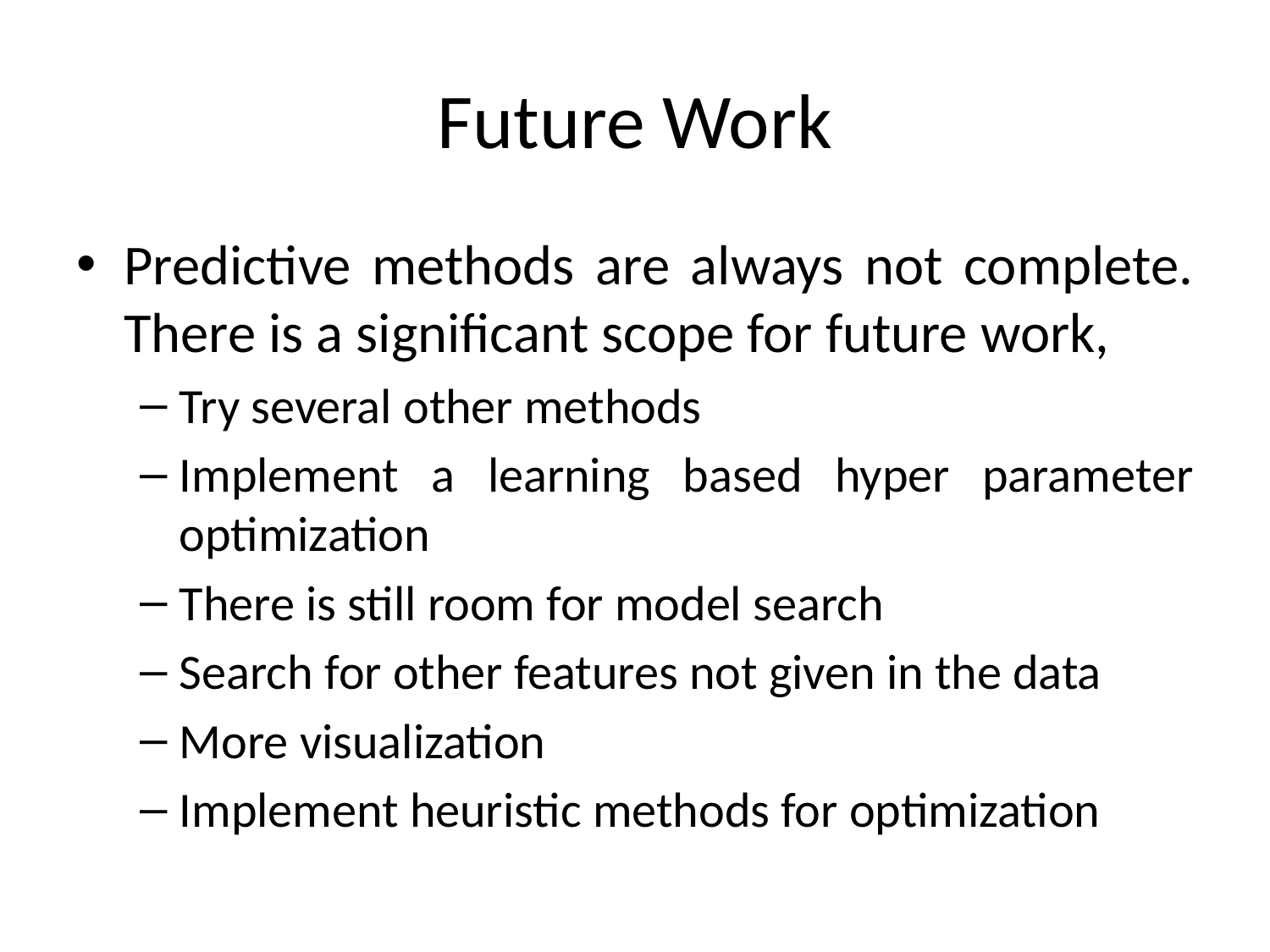

# Future Work
Predictive methods are always not complete. There is a significant scope for future work,
Try several other methods
Implement a learning based hyper parameter optimization
There is still room for model search
Search for other features not given in the data
More visualization
Implement heuristic methods for optimization